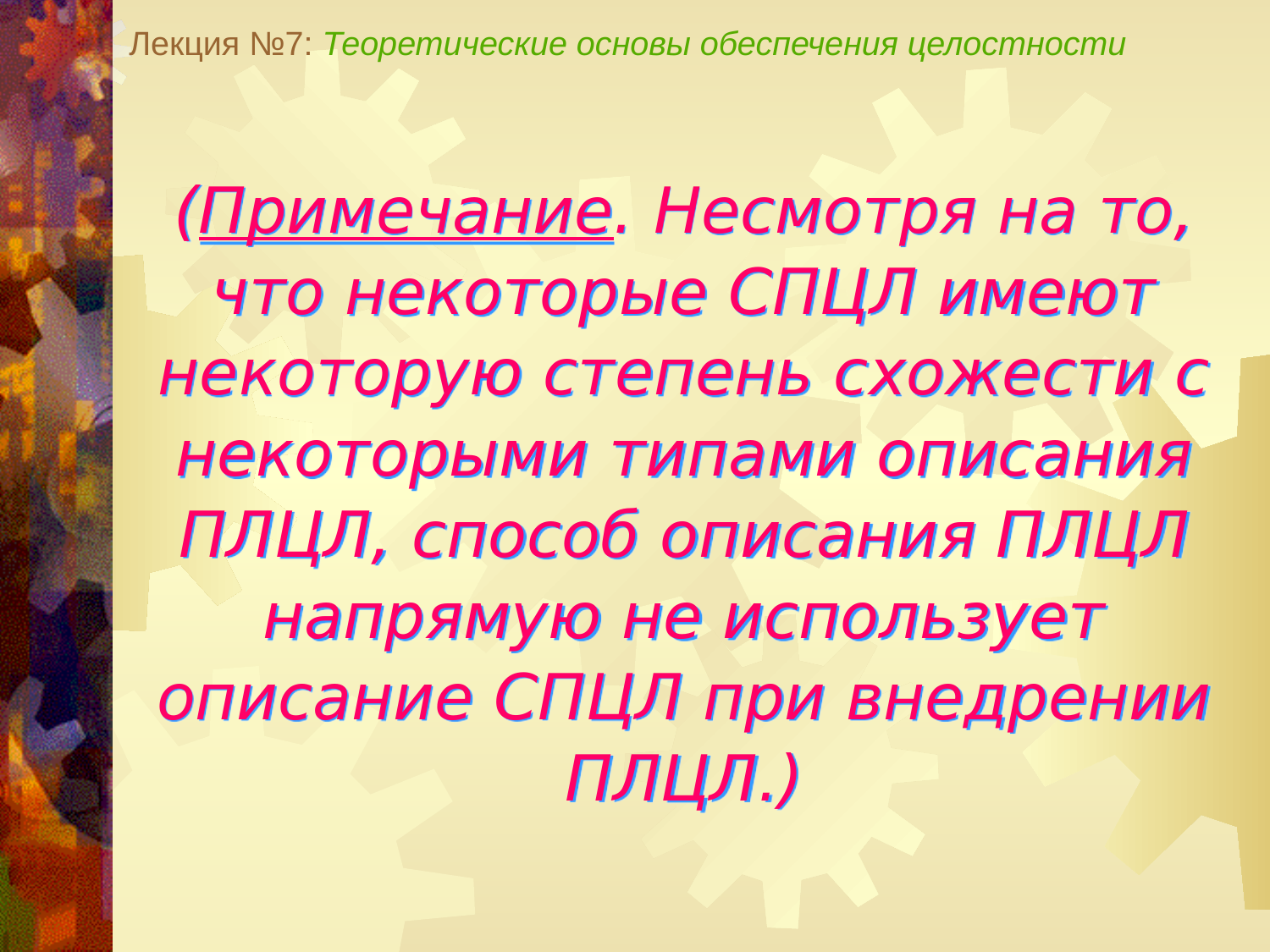

Лекция №7: Теоретические основы обеспечения целостности
(Примечание. Несмотря на то, что некоторые СПЦЛ имеют некоторую степень схожести с некоторыми типами описания ПЛЦЛ, способ описания ПЛЦЛ напрямую не использует описание СПЦЛ при внедрении ПЛЦЛ.)